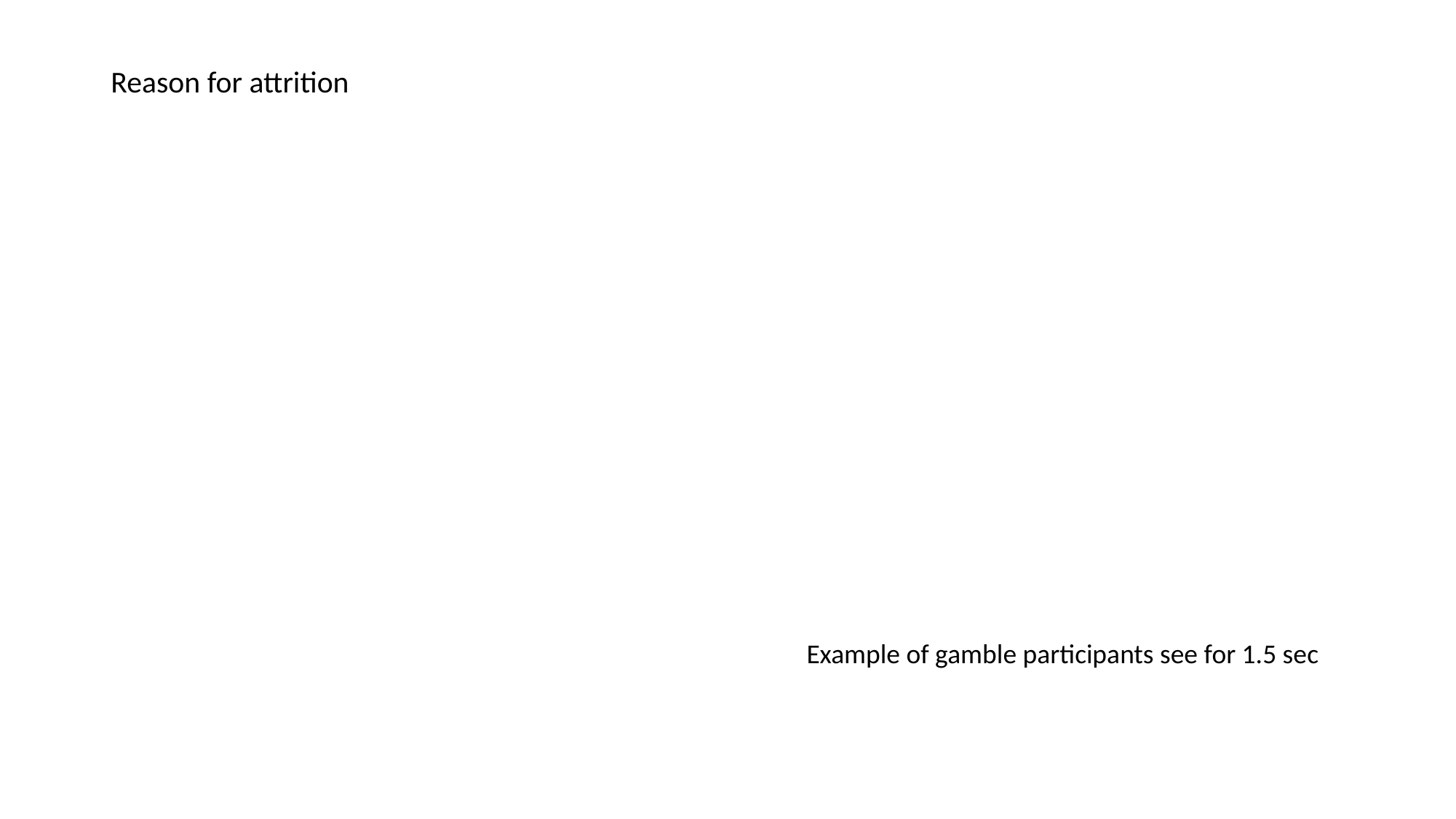

# Reason for attrition

Example of gamble participants see for 1.5 sec